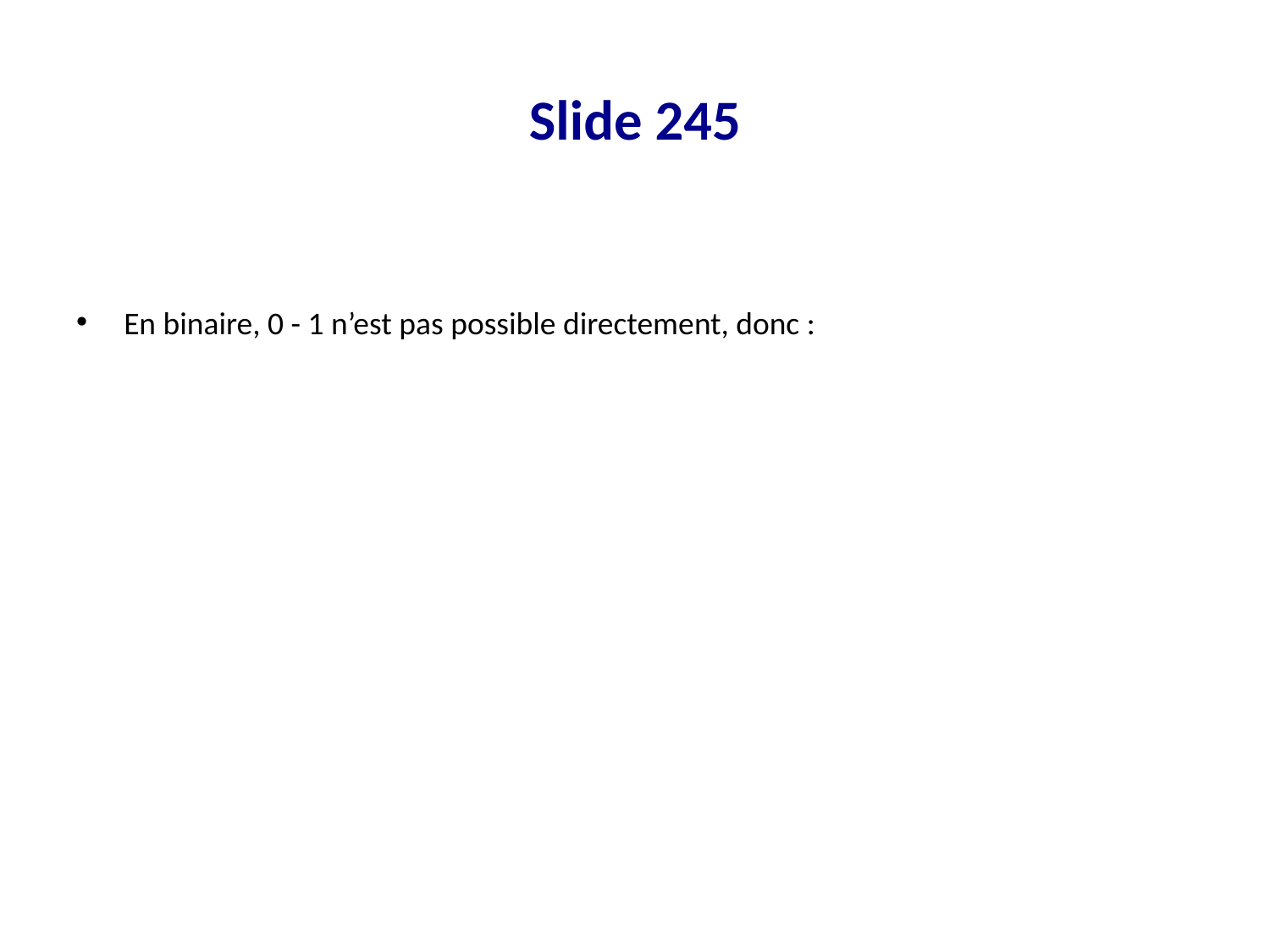

# Slide 245

En binaire, 0 - 1 n’est pas possible directement, donc :